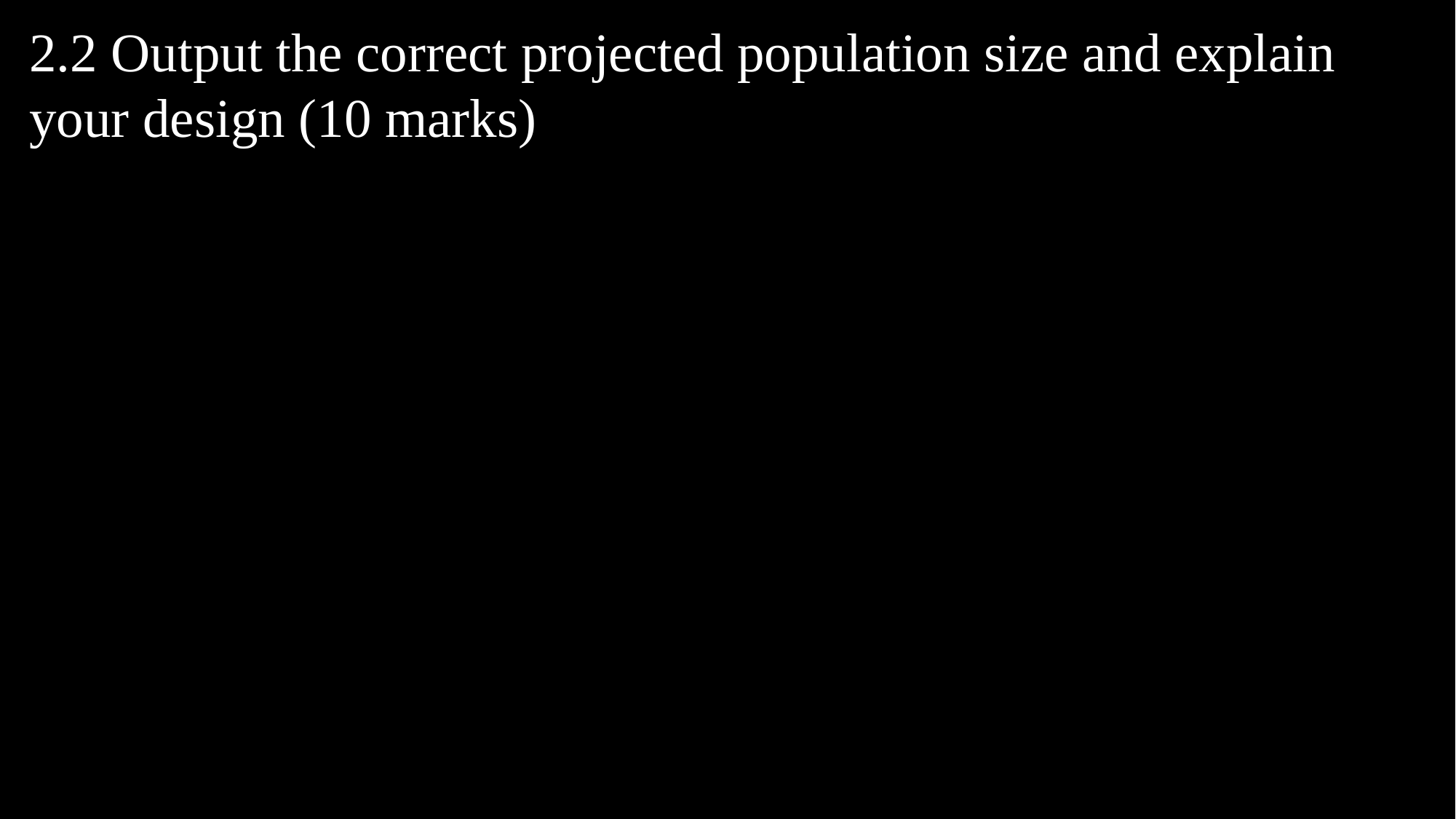

2.2 Output the correct projected population size and explain your design (10 marks)